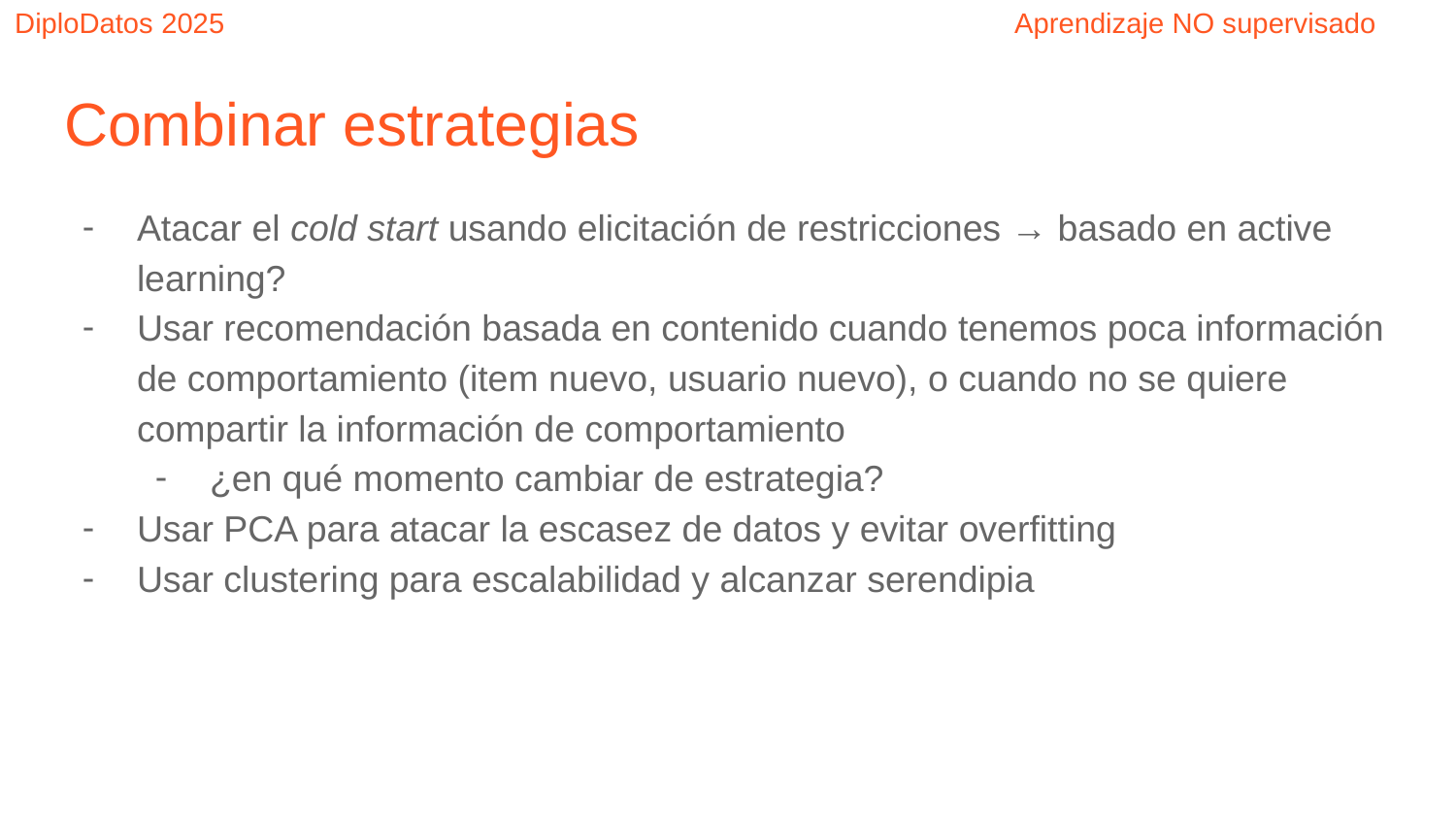

Combinar estrategias
Atacar el cold start usando elicitación de restricciones → basado en active learning?
Usar recomendación basada en contenido cuando tenemos poca información de comportamiento (item nuevo, usuario nuevo), o cuando no se quiere compartir la información de comportamiento
¿en qué momento cambiar de estrategia?
Usar PCA para atacar la escasez de datos y evitar overfitting
Usar clustering para escalabilidad y alcanzar serendipia